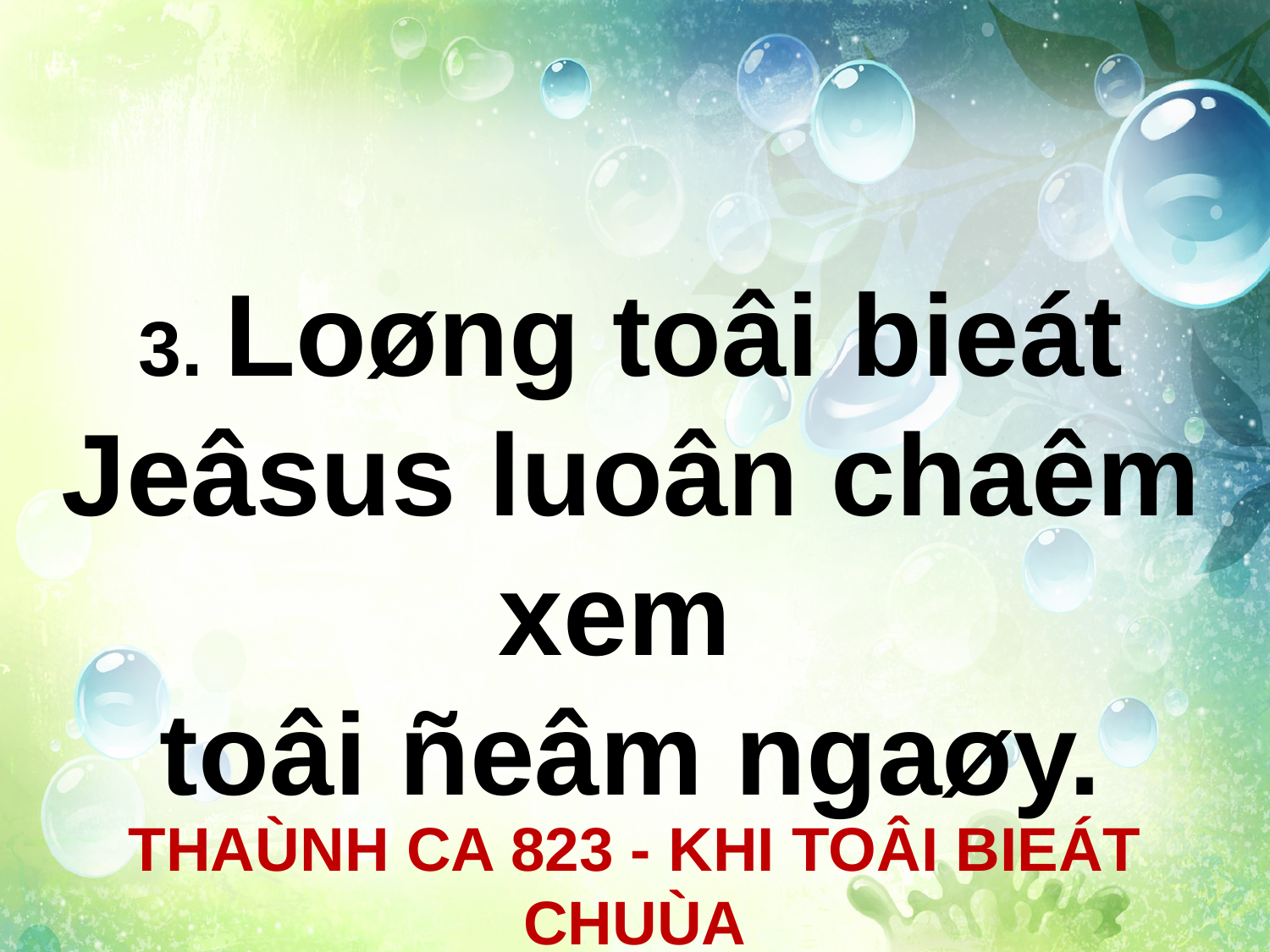

3. Loøng toâi bieát Jeâsus luoân chaêm xem
toâi ñeâm ngaøy.
THAÙNH CA 823 - KHI TOÂI BIEÁT CHUÙA